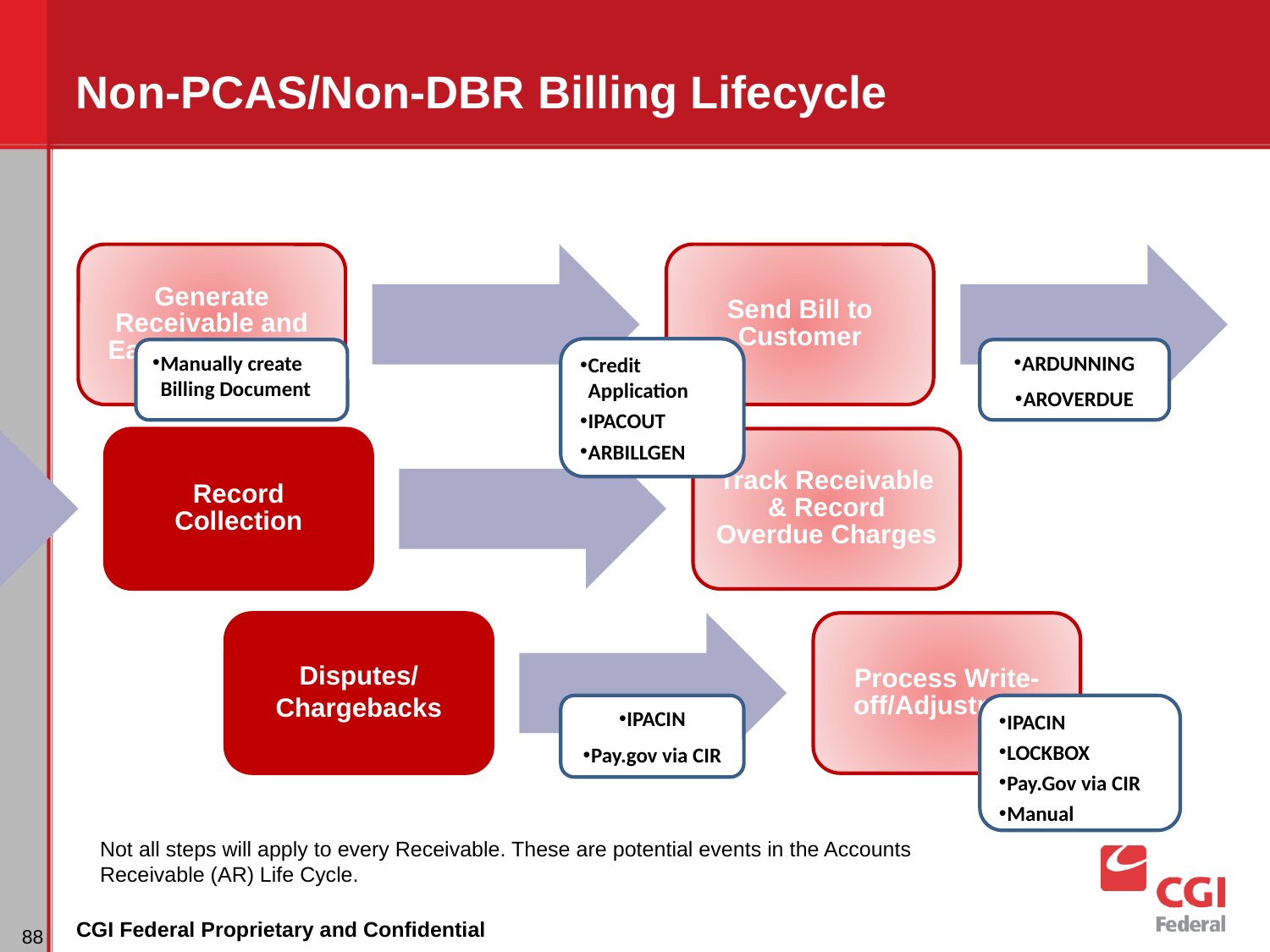

# Non-PCAS/Non-DBR Billing Lifecycle
Generate Receivable and Earned Revenue

Send Bill to Customer

Credit Application
IPACOUT
ARBILLGEN
Manually create Billing Document
ARDUNNING
AROVERDUE

Record Collection

Track Receivable & Record Overdue Charges
Disputes/
Chargebacks

Process Write-off/Adjustment
IPACIN
LOCKBOX
Pay.Gov via CIR
Manual

IPACIN
Pay.gov via CIR
Not all steps will apply to every Receivable. These are potential events in the Accounts Receivable (AR) Life Cycle.
CGI Federal Proprietary and Confidential
88